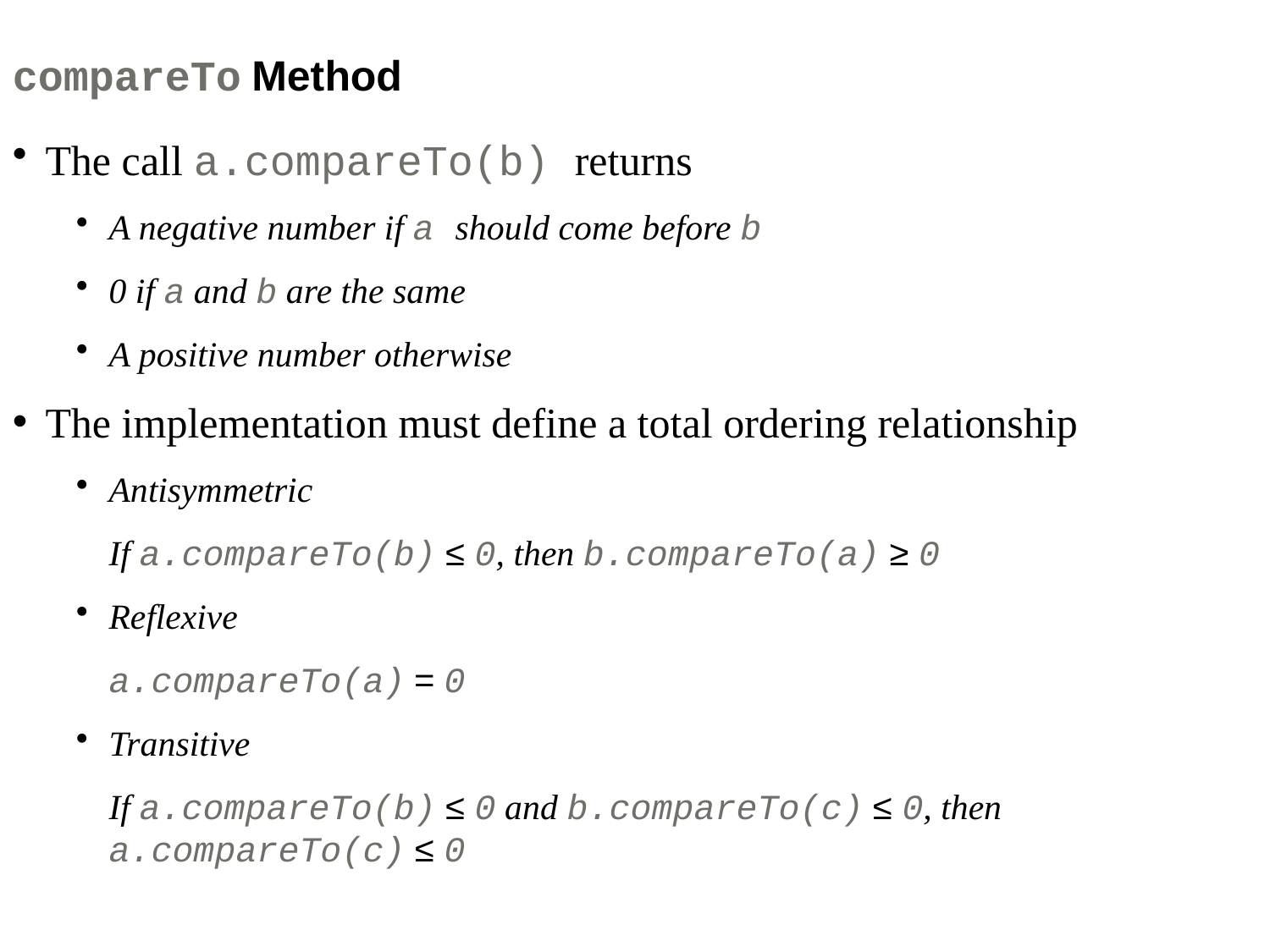

compareTo Method
The call a.compareTo(b) returns
A negative number if a should come before b
0 if a and b are the same
A positive number otherwise
The implementation must define a total ordering relationship
Antisymmetric
	If a.compareTo(b) ≤ 0, then b.compareTo(a) ≥ 0
Reflexive
	a.compareTo(a) = 0
Transitive
	If a.compareTo(b) ≤ 0 and b.compareTo(c) ≤ 0, then a.compareTo(c) ≤ 0